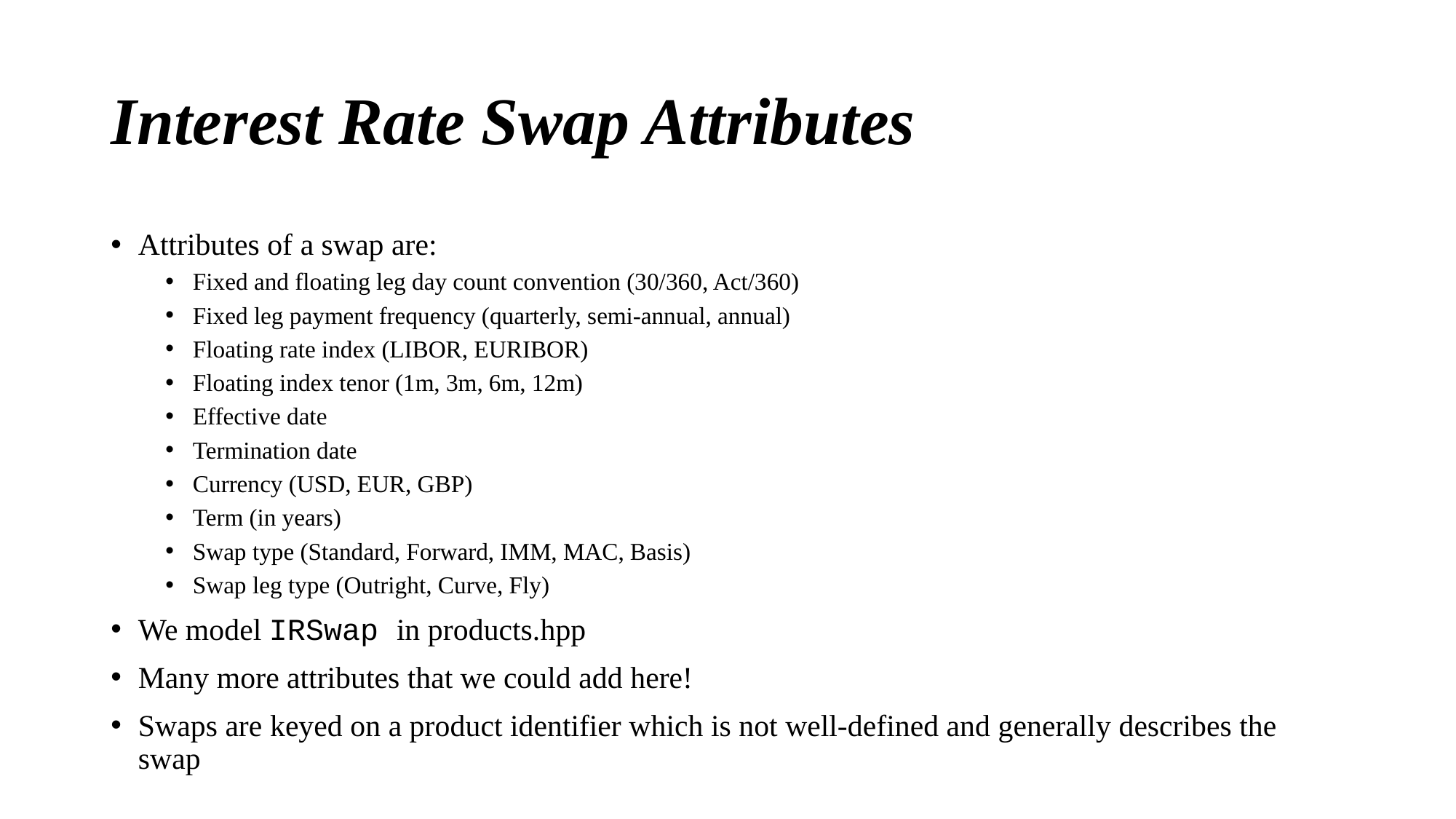

# Interest Rate Swap Attributes
Attributes of a swap are:
Fixed and floating leg day count convention (30/360, Act/360)
Fixed leg payment frequency (quarterly, semi-annual, annual)
Floating rate index (LIBOR, EURIBOR)
Floating index tenor (1m, 3m, 6m, 12m)
Effective date
Termination date
Currency (USD, EUR, GBP)
Term (in years)
Swap type (Standard, Forward, IMM, MAC, Basis)
Swap leg type (Outright, Curve, Fly)
We model IRSwap in products.hpp
Many more attributes that we could add here!
Swaps are keyed on a product identifier which is not well-defined and generally describes the swap